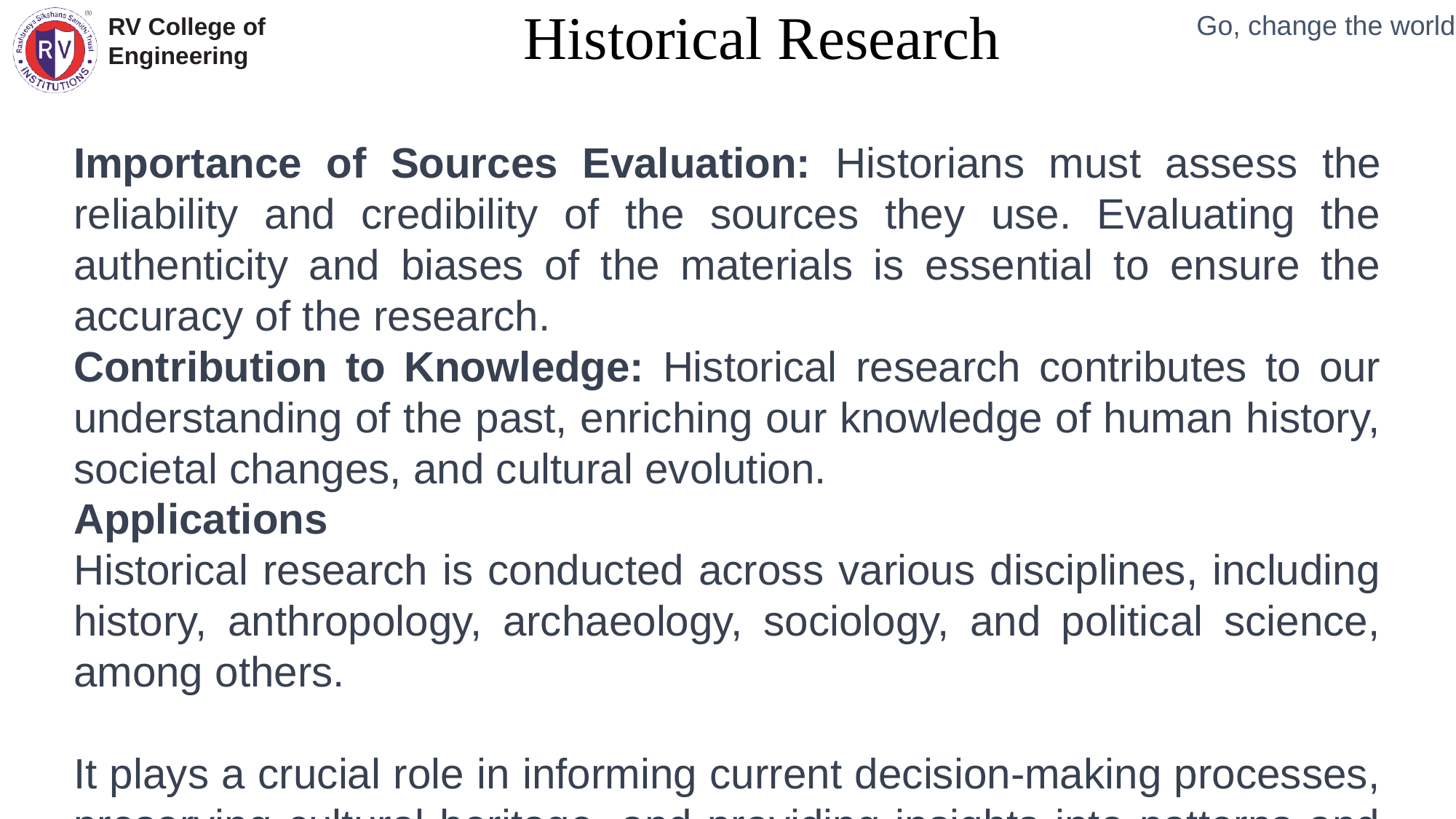

Historical Research
Mechanical  Engineering Department
Importance of Sources Evaluation: Historians must assess the reliability and credibility of the sources they use. Evaluating the authenticity and biases of the materials is essential to ensure the accuracy of the research.
Contribution to Knowledge: Historical research contributes to our understanding of the past, enriching our knowledge of human history, societal changes, and cultural evolution.
Applications
Historical research is conducted across various disciplines, including history, anthropology, archaeology, sociology, and political science, among others.

It plays a crucial role in informing current decision-making processes, preserving cultural heritage, and providing insights into patterns and trends that can inform future developments